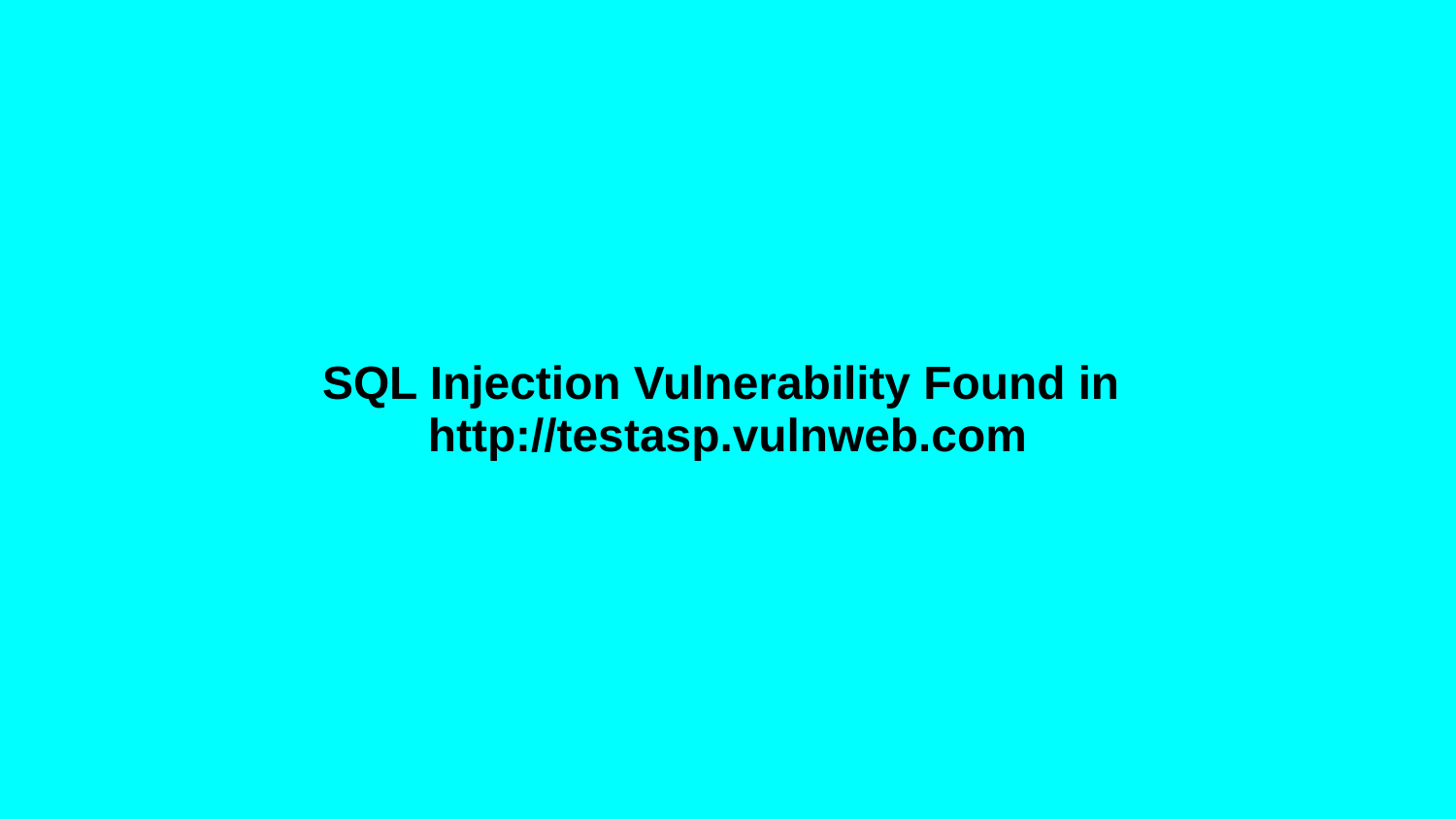

# SQL Injection Vulnerability Found in
http://testasp.vulnweb.com